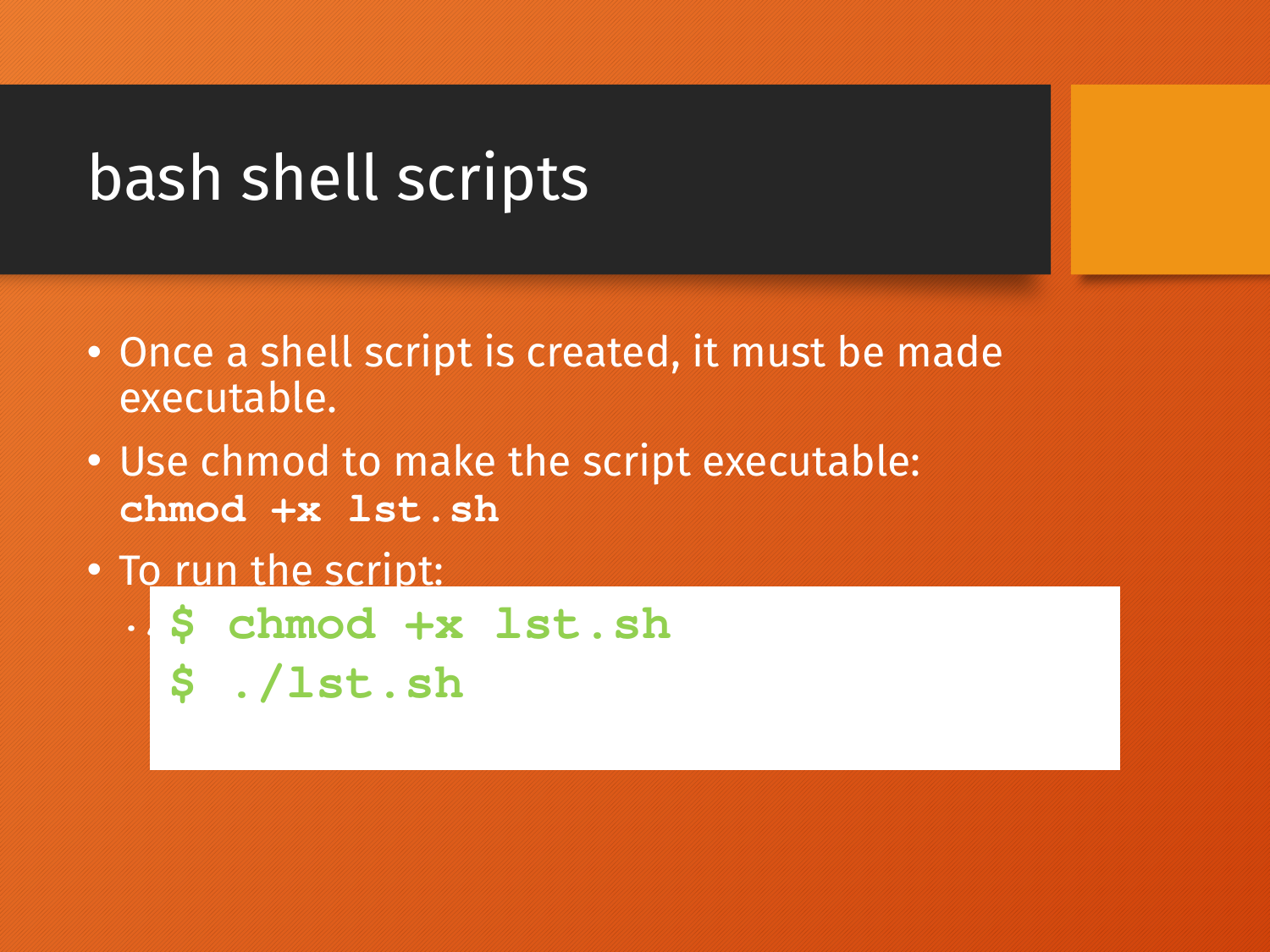

# bash shell scripts
Once a shell script is created, it must be made executable.
Use chmod to make the script executable:
chmod +x lst.sh
To run the script:
./lst.sh

$ chmod +x lst.sh
$ ./lst.sh